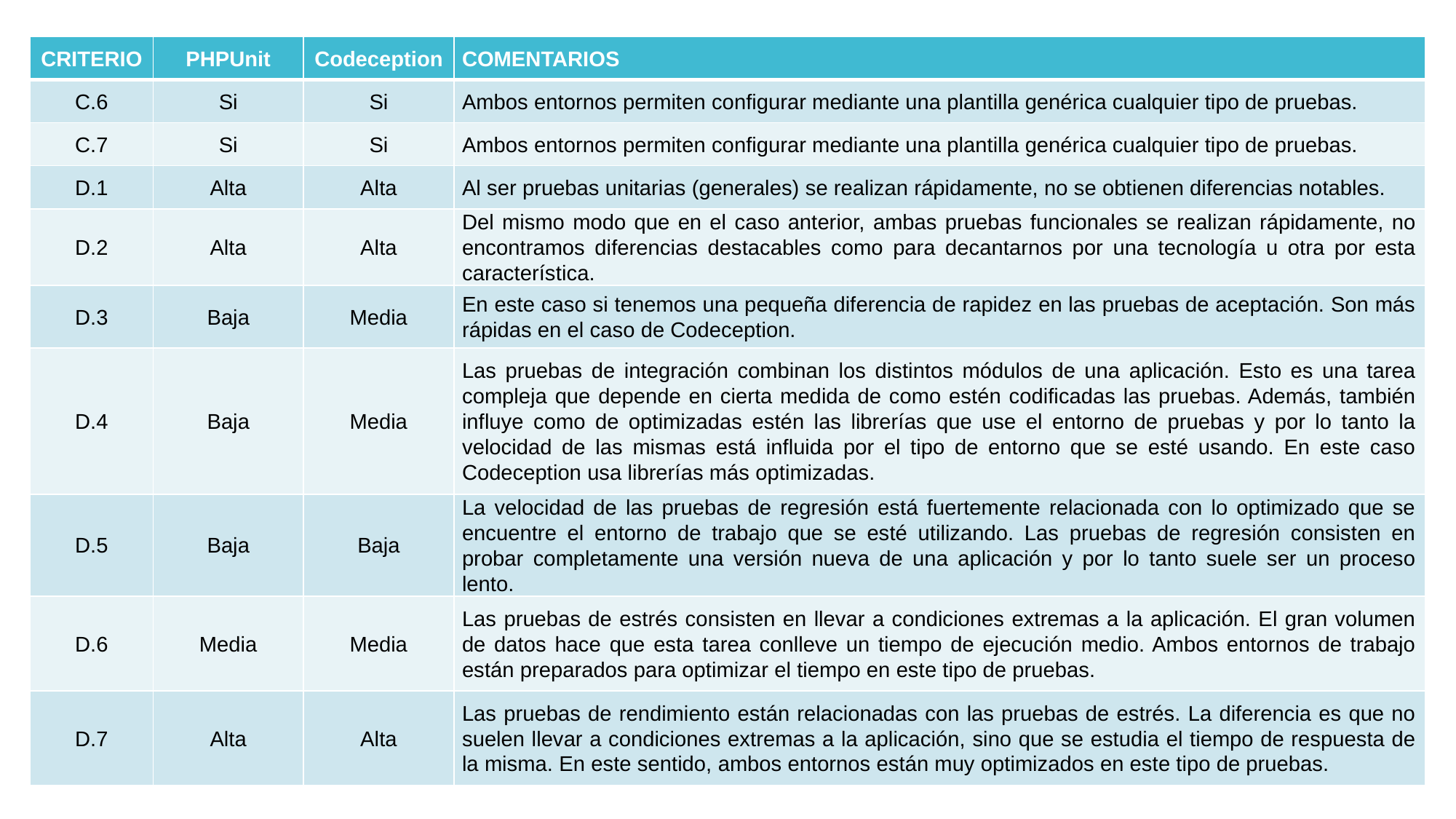

| CRITERIO | PHPUnit | Codeception | COMENTARIOS |
| --- | --- | --- | --- |
| C.6 | Si | Si | Ambos entornos permiten configurar mediante una plantilla genérica cualquier tipo de pruebas. |
| C.7 | Si | Si | Ambos entornos permiten configurar mediante una plantilla genérica cualquier tipo de pruebas. |
| D.1 | Alta | Alta | Al ser pruebas unitarias (generales) se realizan rápidamente, no se obtienen diferencias notables. |
| D.2 | Alta | Alta | Del mismo modo que en el caso anterior, ambas pruebas funcionales se realizan rápidamente, no encontramos diferencias destacables como para decantarnos por una tecnología u otra por esta característica. |
| D.3 | Baja | Media | En este caso si tenemos una pequeña diferencia de rapidez en las pruebas de aceptación. Son más rápidas en el caso de Codeception. |
| D.4 | Baja | Media | Las pruebas de integración combinan los distintos módulos de una aplicación. Esto es una tarea compleja que depende en cierta medida de como estén codificadas las pruebas. Además, también influye como de optimizadas estén las librerías que use el entorno de pruebas y por lo tanto la velocidad de las mismas está influida por el tipo de entorno que se esté usando. En este caso Codeception usa librerías más optimizadas. |
| D.5 | Baja | Baja | La velocidad de las pruebas de regresión está fuertemente relacionada con lo optimizado que se encuentre el entorno de trabajo que se esté utilizando. Las pruebas de regresión consisten en probar completamente una versión nueva de una aplicación y por lo tanto suele ser un proceso lento. |
| D.6 | Media | Media | Las pruebas de estrés consisten en llevar a condiciones extremas a la aplicación. El gran volumen de datos hace que esta tarea conlleve un tiempo de ejecución medio. Ambos entornos de trabajo están preparados para optimizar el tiempo en este tipo de pruebas. |
| D.7 | Alta | Alta | Las pruebas de rendimiento están relacionadas con las pruebas de estrés. La diferencia es que no suelen llevar a condiciones extremas a la aplicación, sino que se estudia el tiempo de respuesta de la misma. En este sentido, ambos entornos están muy optimizados en este tipo de pruebas. |
Comparación de las tecnologías
todos